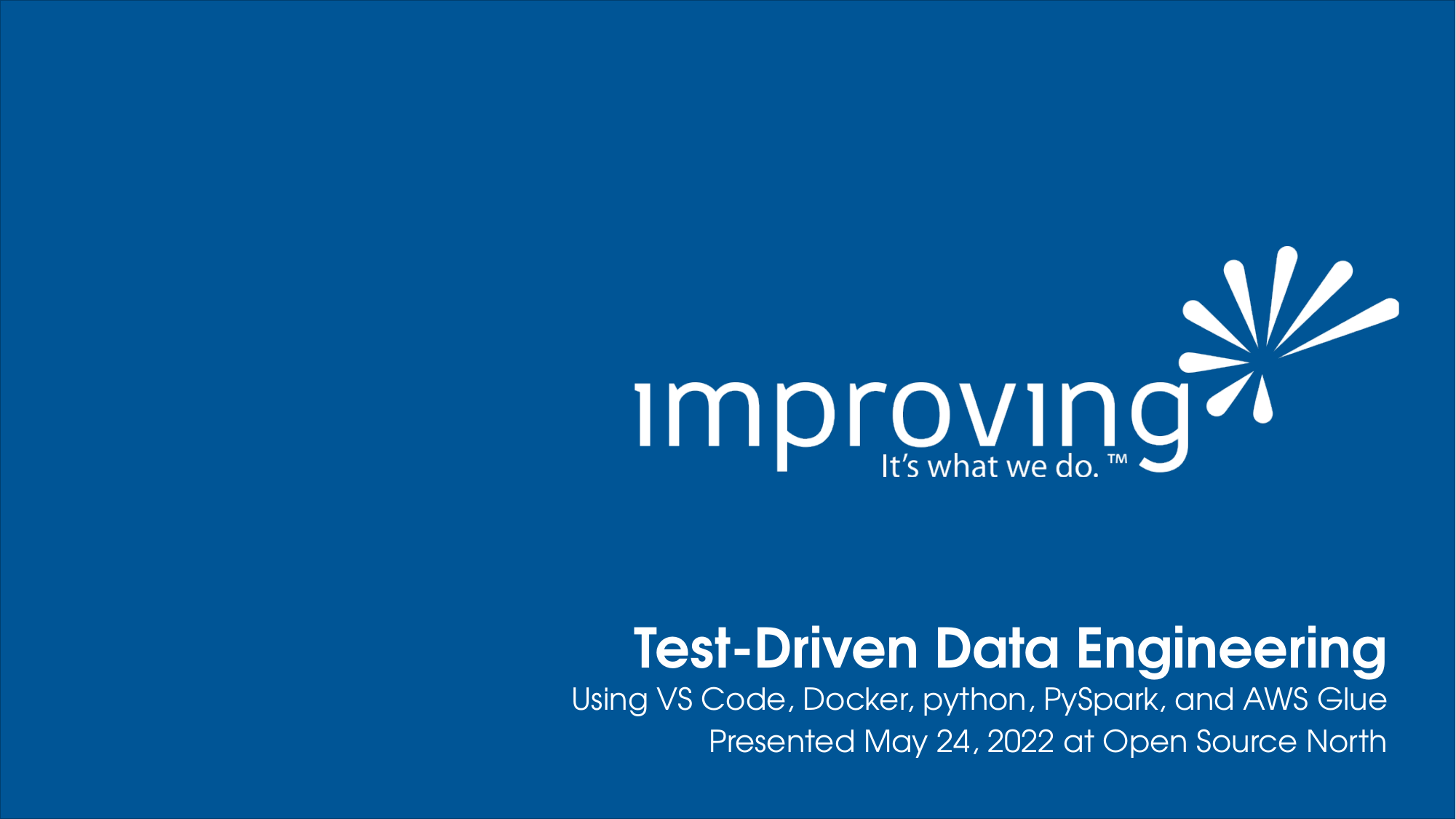

# Test-Driven Data Engineering
Using VS Code, Docker, python, PySpark, and AWS Glue
Presented May 24, 2022 at Open Source North